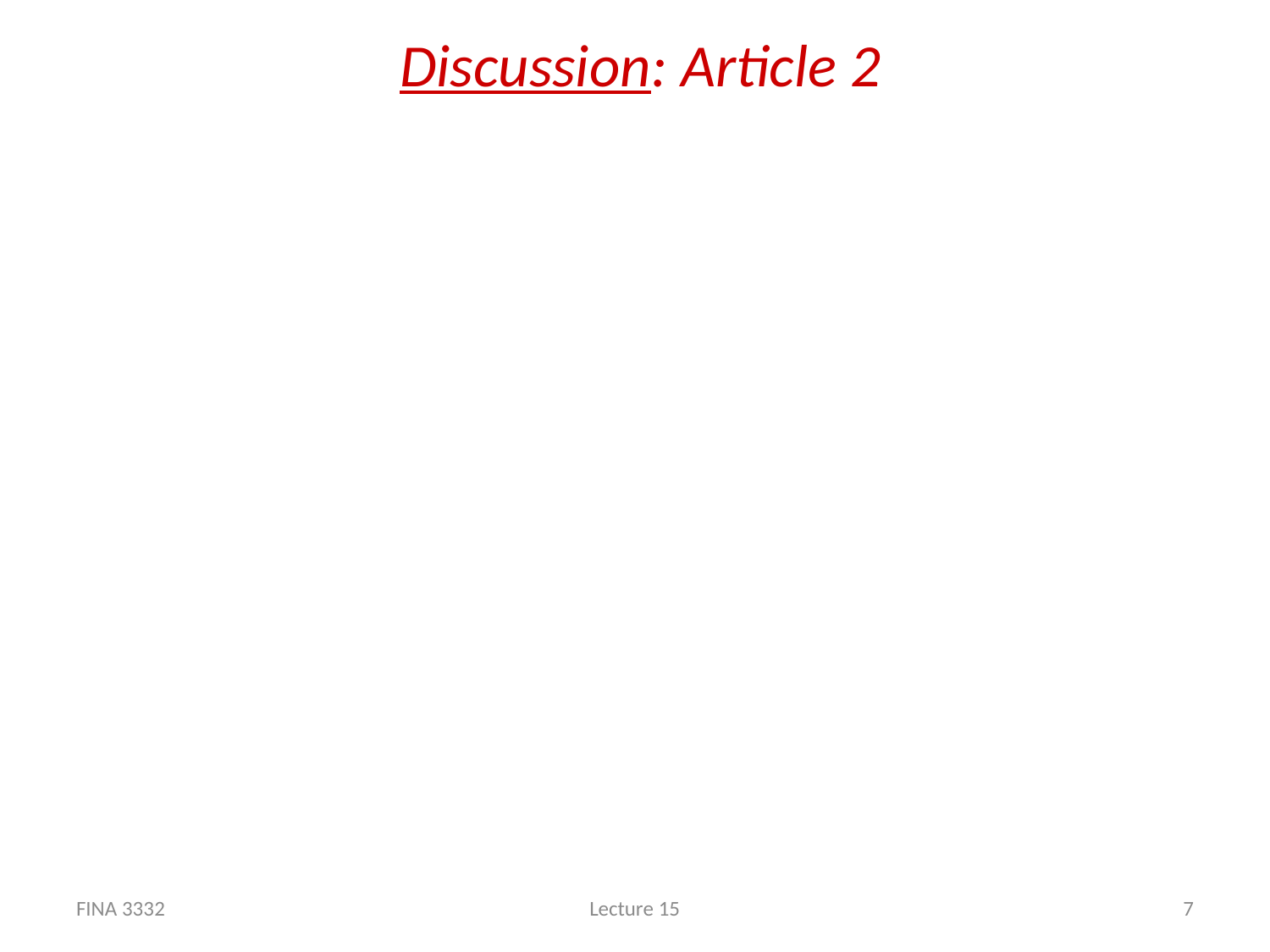

# Discussion: Article 2
FINA 3332
Lecture 15
7